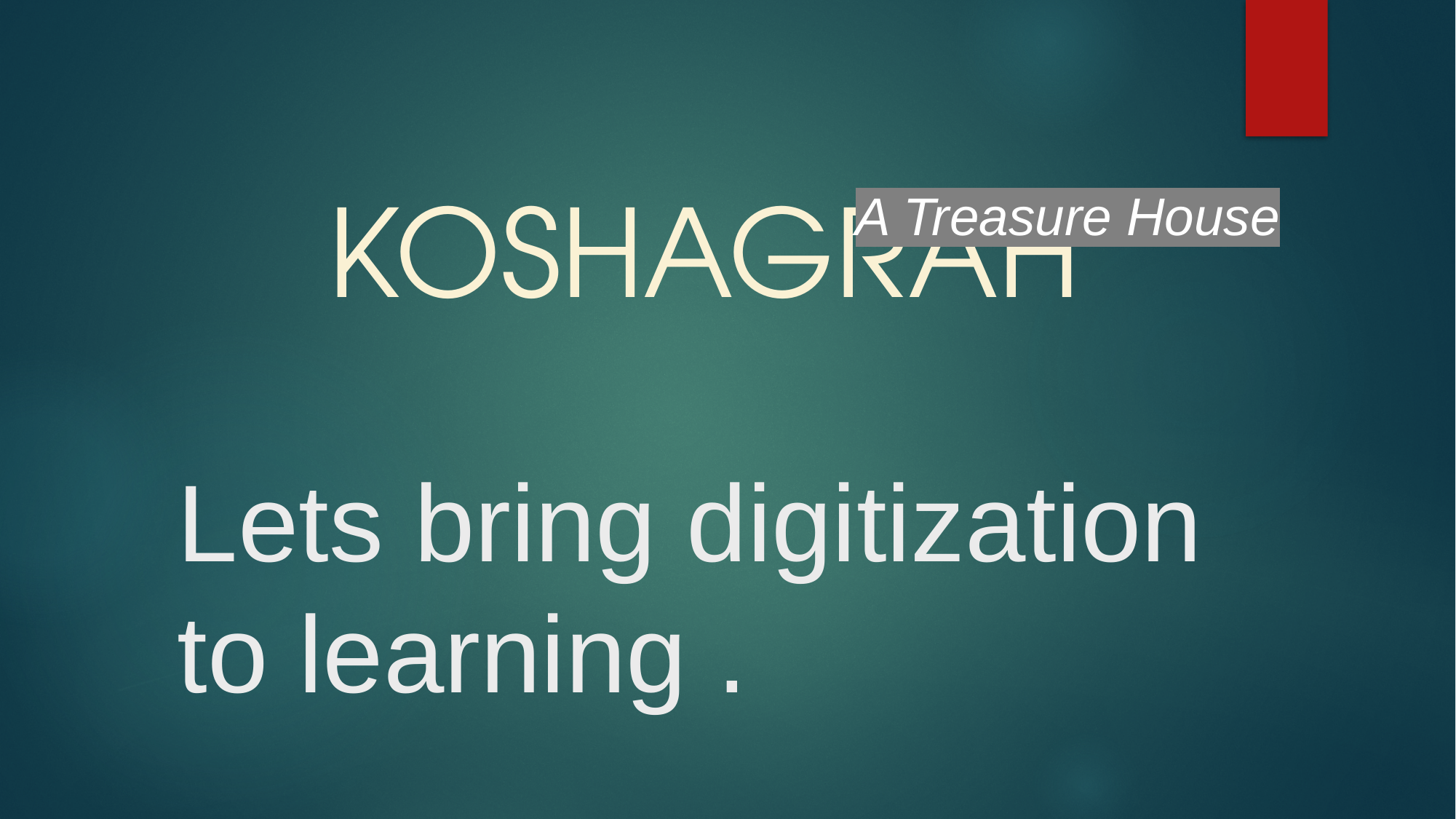

A Treasure House
# KOSHAGRAH Lets bring digitization to learning .